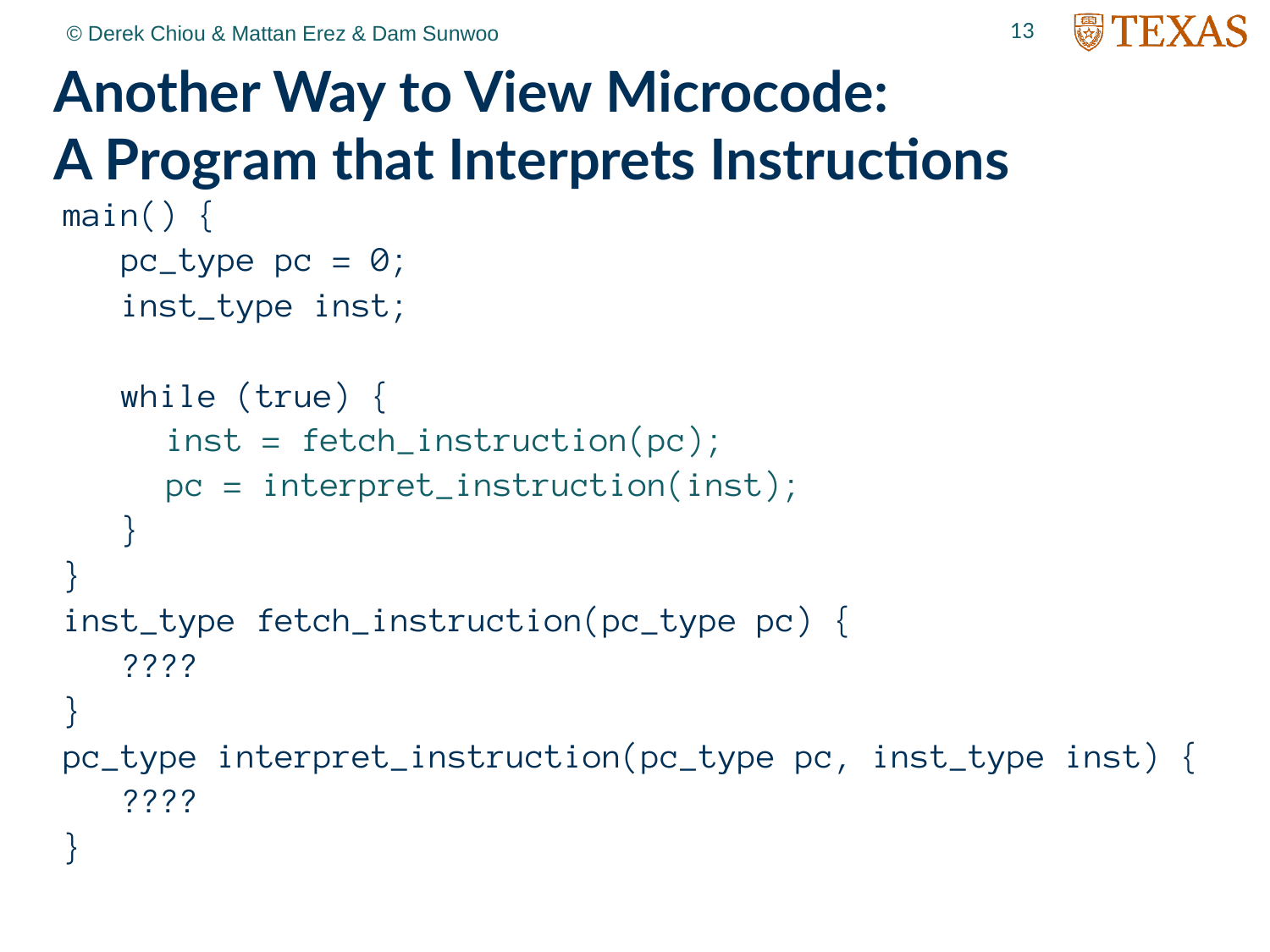

13
© Derek Chiou & Mattan Erez & Dam Sunwoo
# Another Way to View Microcode: A Program that Interprets Instructions
main() {
   pc_type pc = 0;
   inst_type inst;

   while (true) {
	inst = fetch_instruction(pc);
	pc = interpret_instruction(inst);
   }
}
inst_type fetch_instruction(pc_type pc) {
   ????
}
pc_type interpret_instruction(pc_type pc, inst_type inst) {
   ????
}